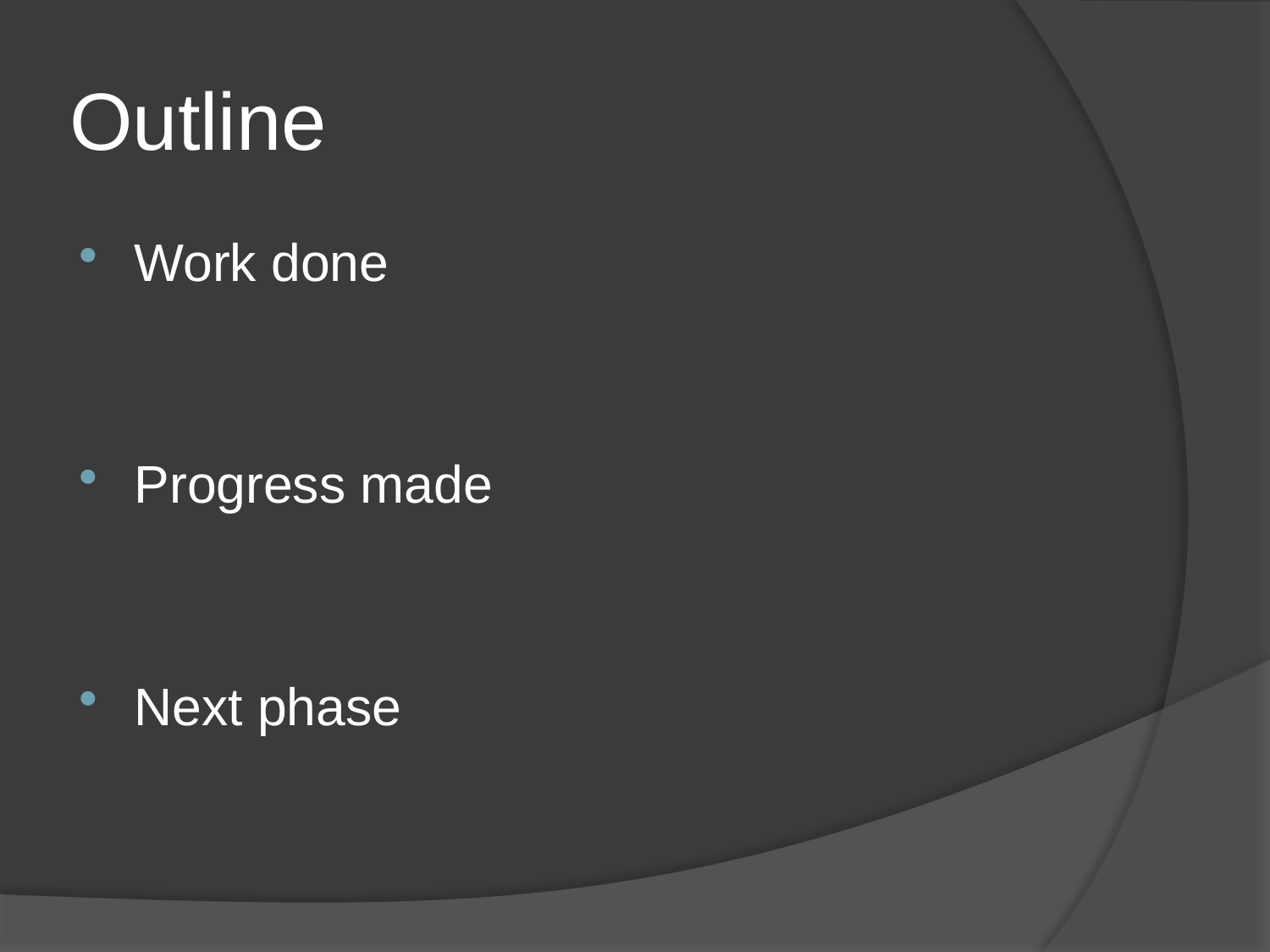

# Outline
Work done

Progress made

Next phase